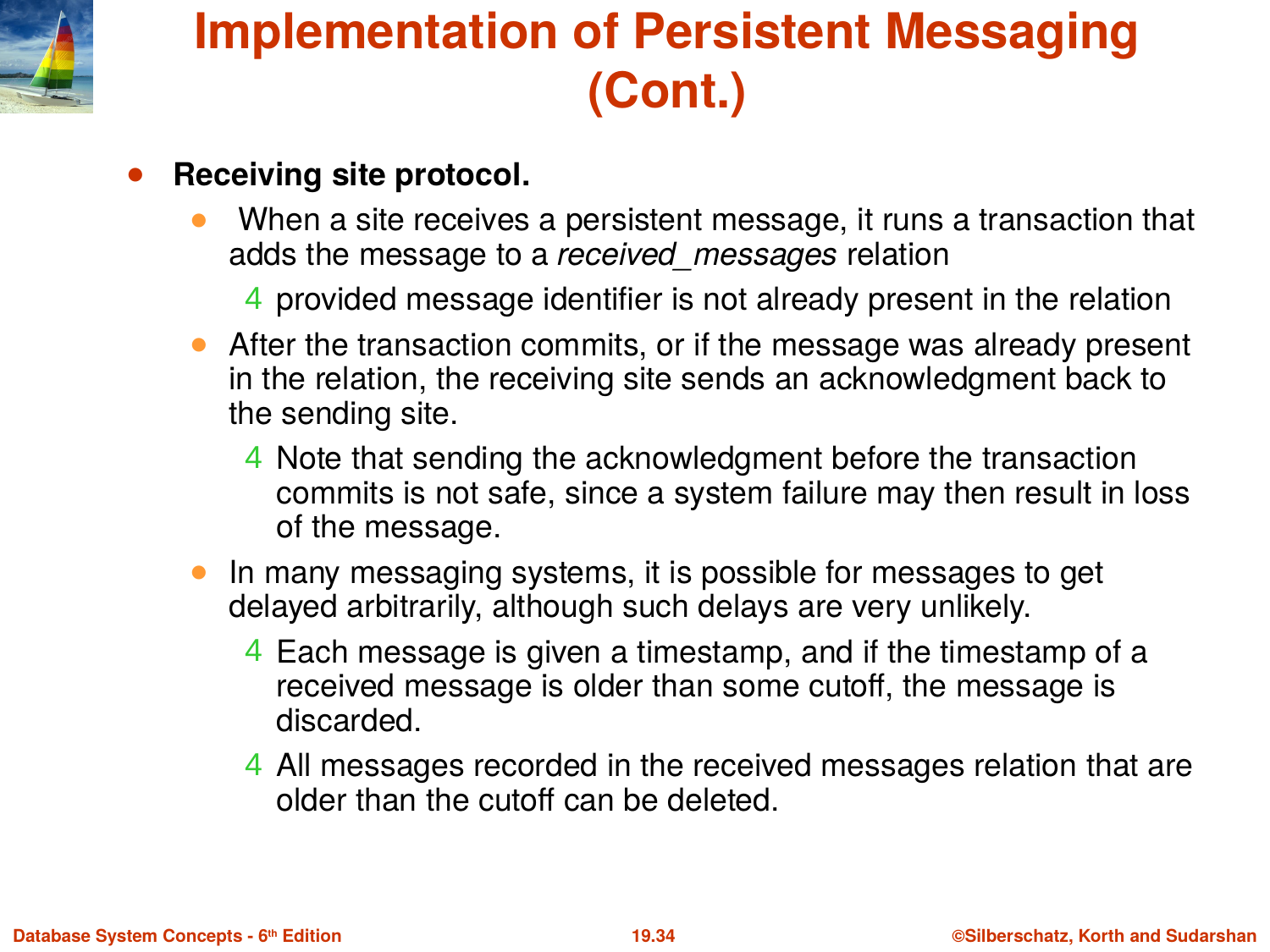

# Implementation of Persistent Messaging (Cont.)
Receiving site protocol.
 When a site receives a persistent message, it runs a transaction that adds the message to a received_messages relation
provided message identifier is not already present in the relation
After the transaction commits, or if the message was already present in the relation, the receiving site sends an acknowledgment back to the sending site.
Note that sending the acknowledgment before the transaction commits is not safe, since a system failure may then result in loss of the message.
In many messaging systems, it is possible for messages to get delayed arbitrarily, although such delays are very unlikely.
Each message is given a timestamp, and if the timestamp of a received message is older than some cutoff, the message is discarded.
All messages recorded in the received messages relation that are older than the cutoff can be deleted.